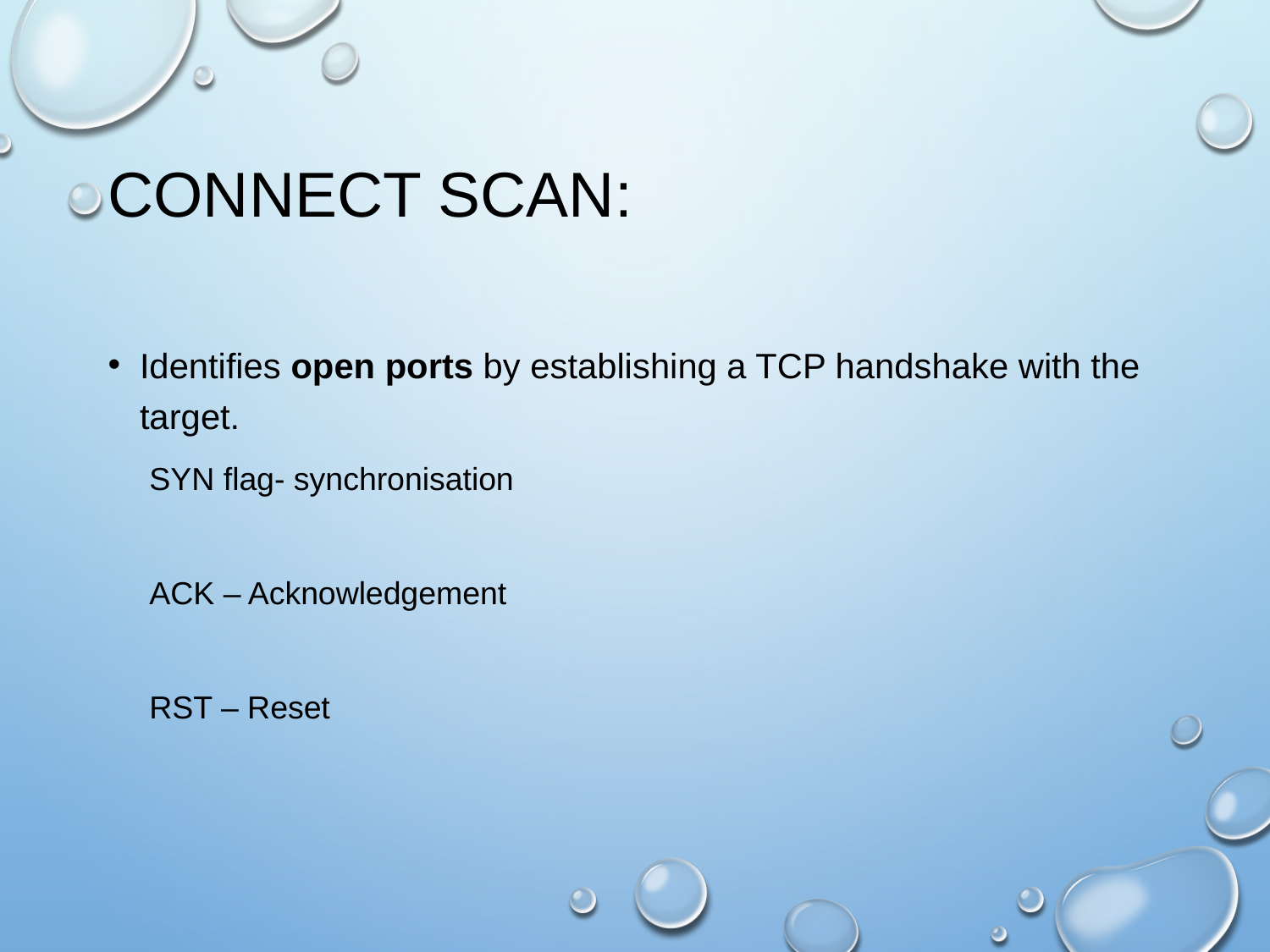

# Connect scan:
Identifies open ports by establishing a TCP handshake with the target.
SYN flag- synchronisation

ACK – Acknowledgement

RST – Reset